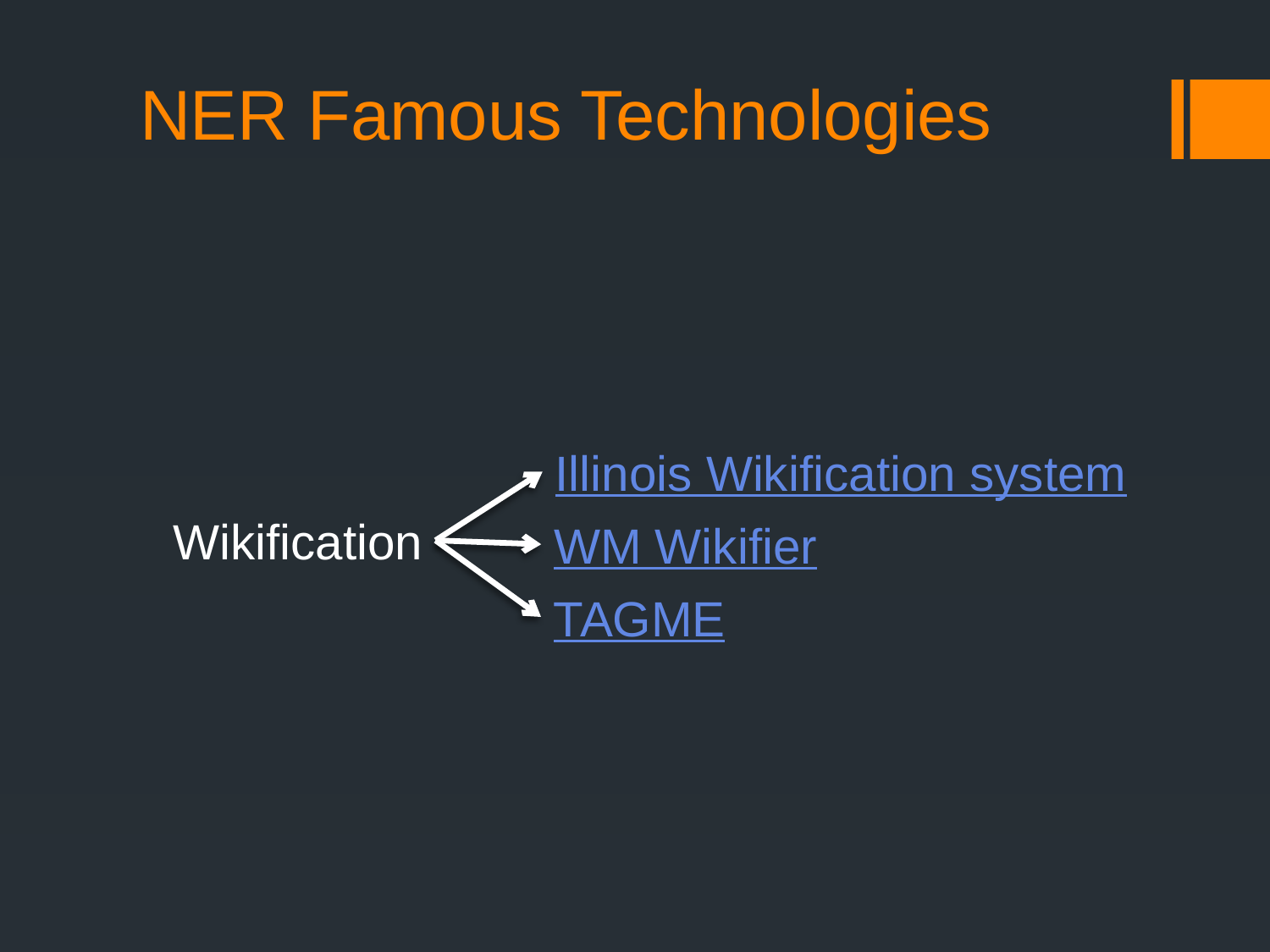

# NER Famous Technologies
Illinois Wikification system
Wikification
WM Wikifier
TAGME